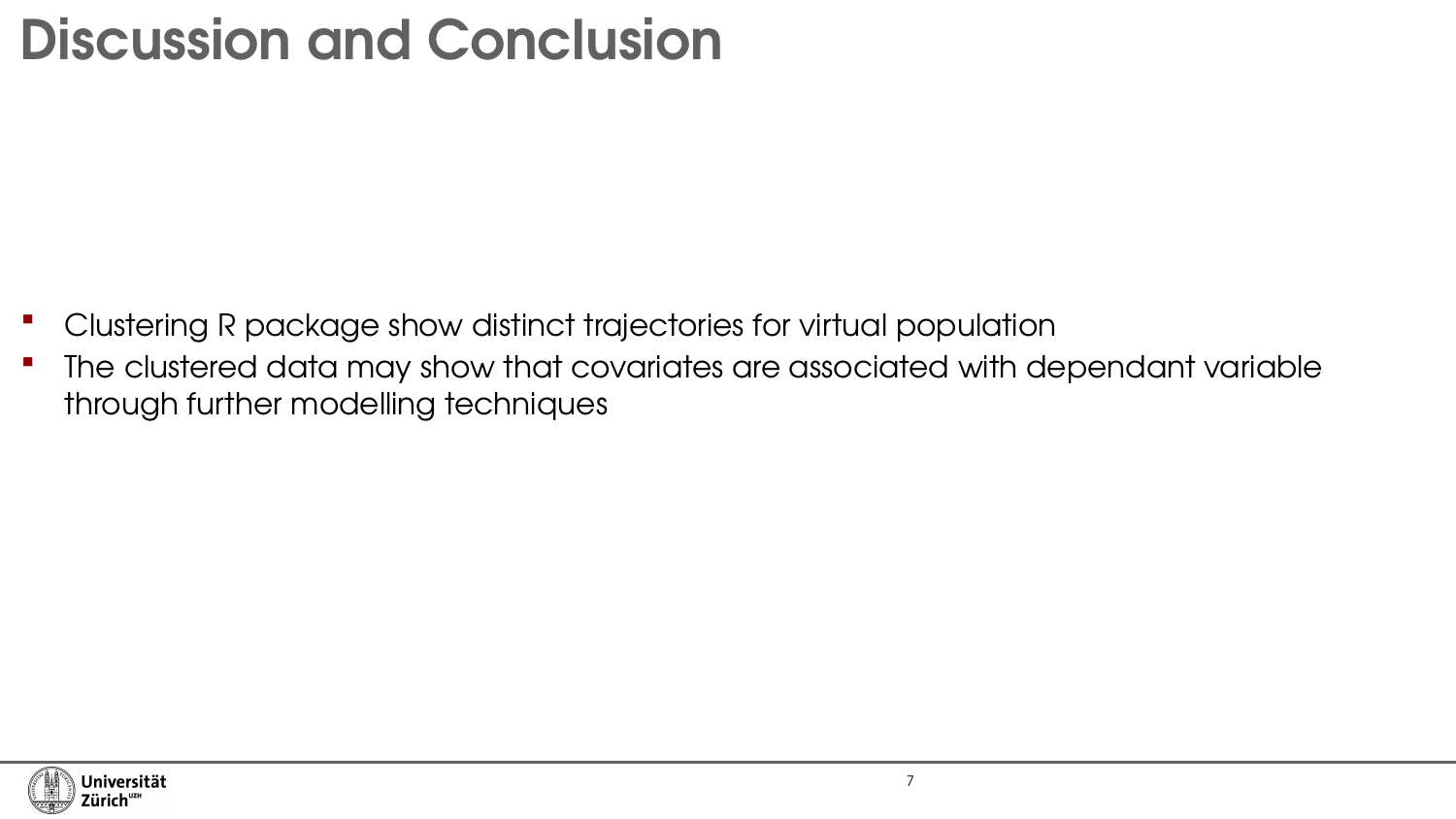

Discussion and Conclusion
Clustering R package show distinct trajectories for virtual population
The clustered data may show that covariates are associated with dependant variable through further modelling techniques